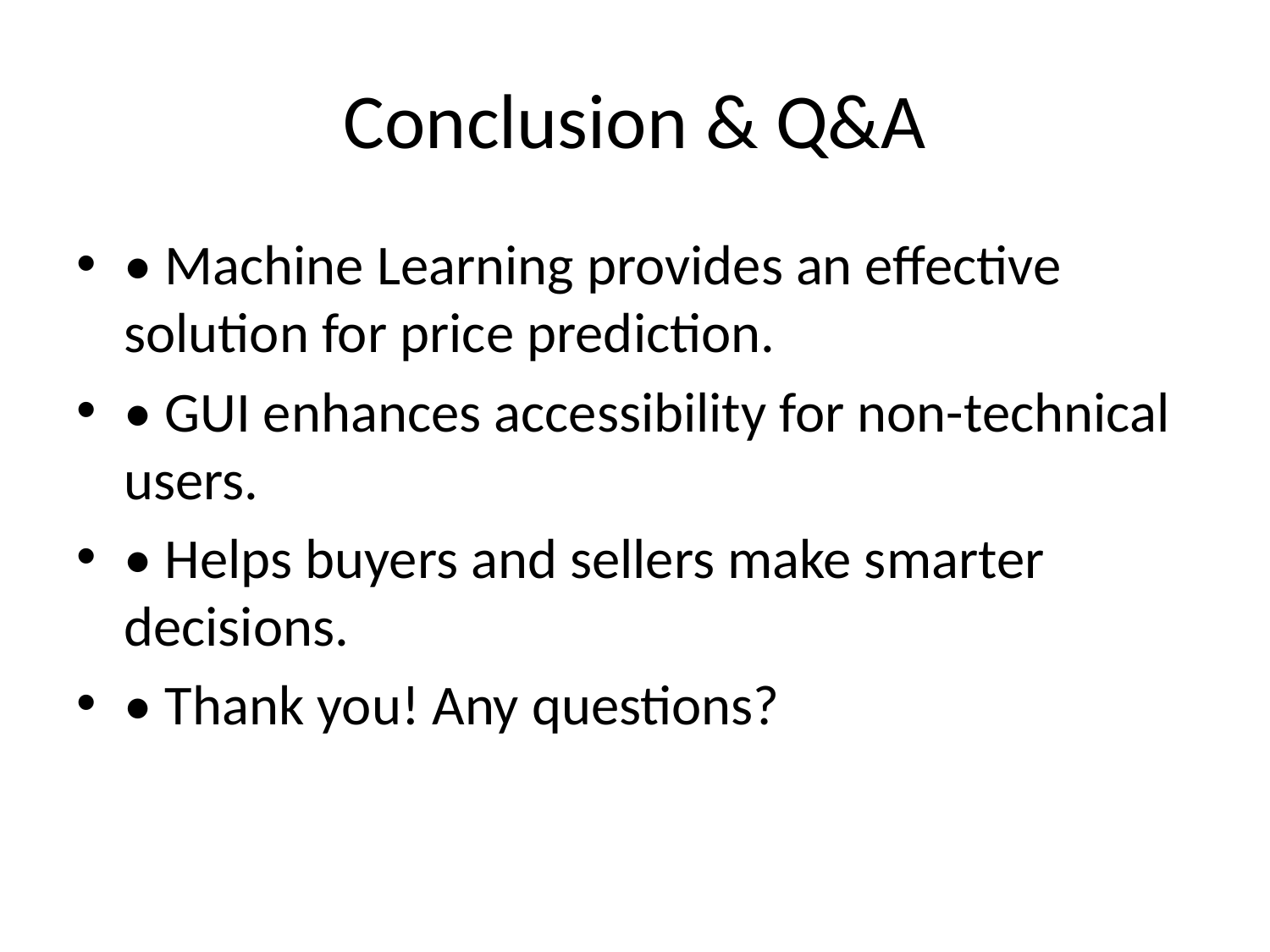

# Conclusion & Q&A
• Machine Learning provides an effective solution for price prediction.
• GUI enhances accessibility for non-technical users.
• Helps buyers and sellers make smarter decisions.
• Thank you! Any questions?